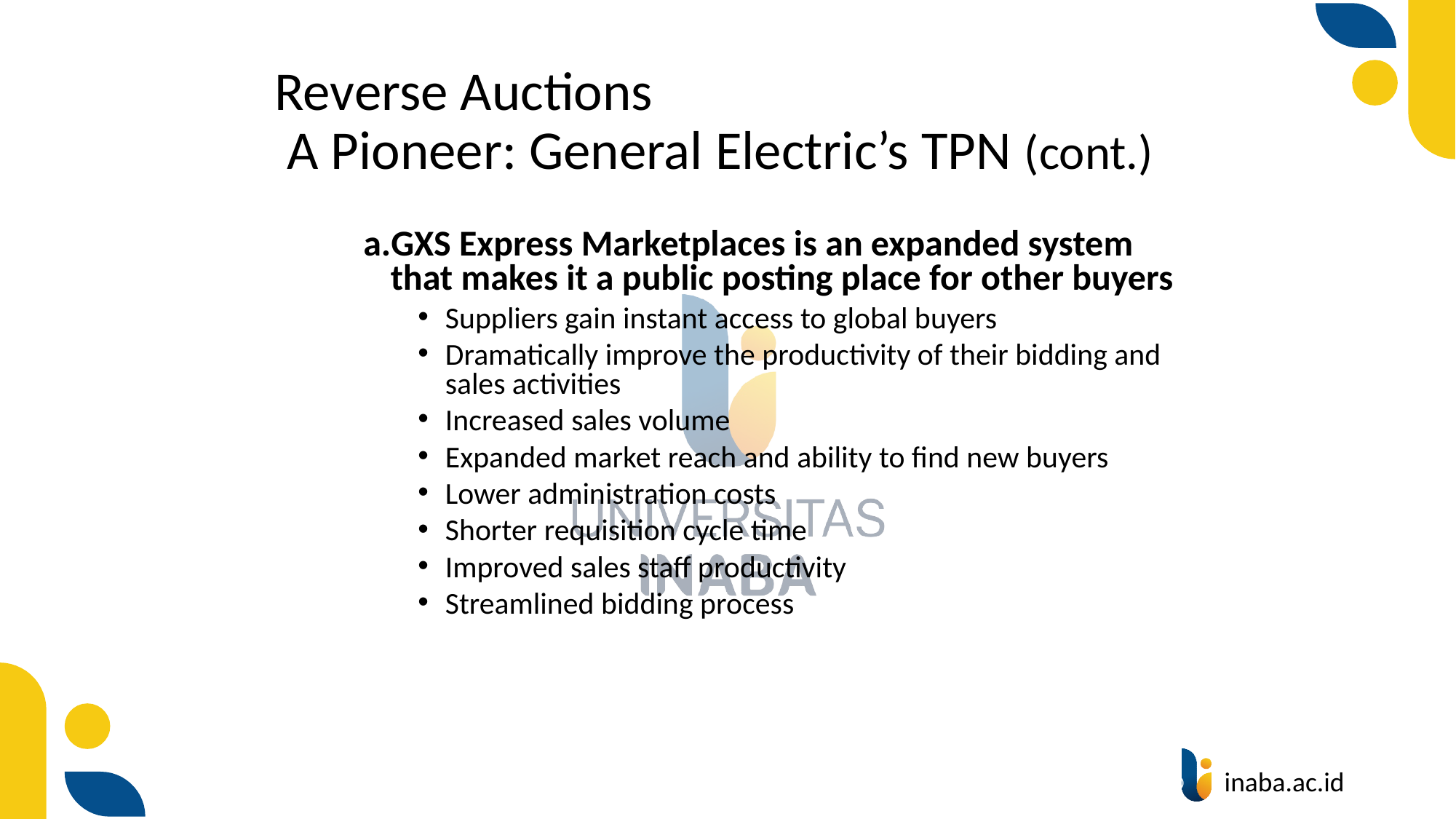

# Reverse Auctions A Pioneer: General Electric’s TPN (cont.)
GXS Express Marketplaces is an expanded system that makes it a public posting place for other buyers
Suppliers gain instant access to global buyers
Dramatically improve the productivity of their bidding and sales activities
Increased sales volume
Expanded market reach and ability to find new buyers
Lower administration costs
Shorter requisition cycle time
Improved sales staff productivity
Streamlined bidding process
68
© Prentice Hall 2004